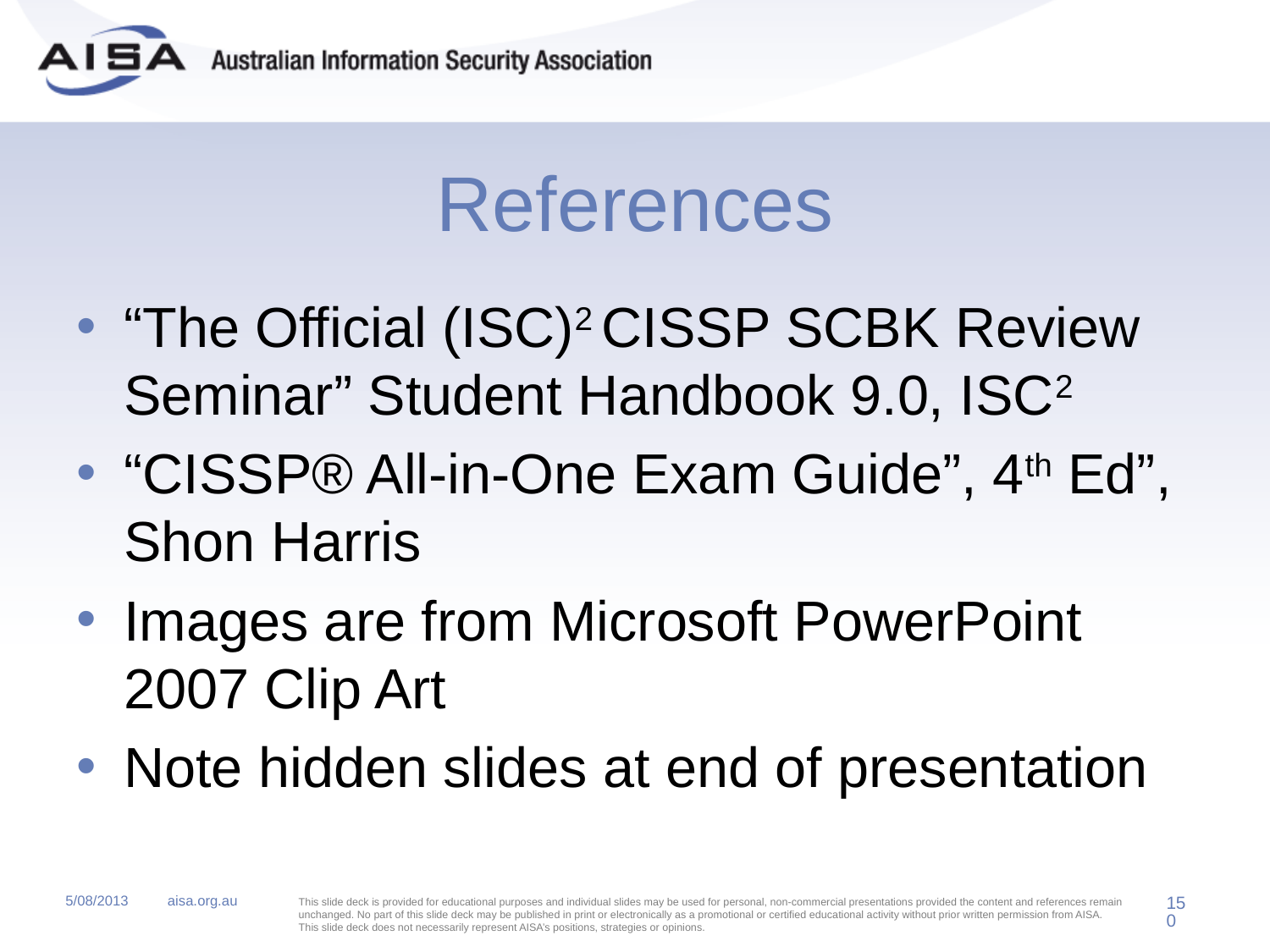

# References
“The Official (ISC)2 CISSP SCBK Review Seminar” Student Handbook 9.0, ISC2
“CISSP® All-in-One Exam Guide”, 4th Ed”, Shon Harris
Images are from Microsoft PowerPoint 2007 Clip Art
Note hidden slides at end of presentation